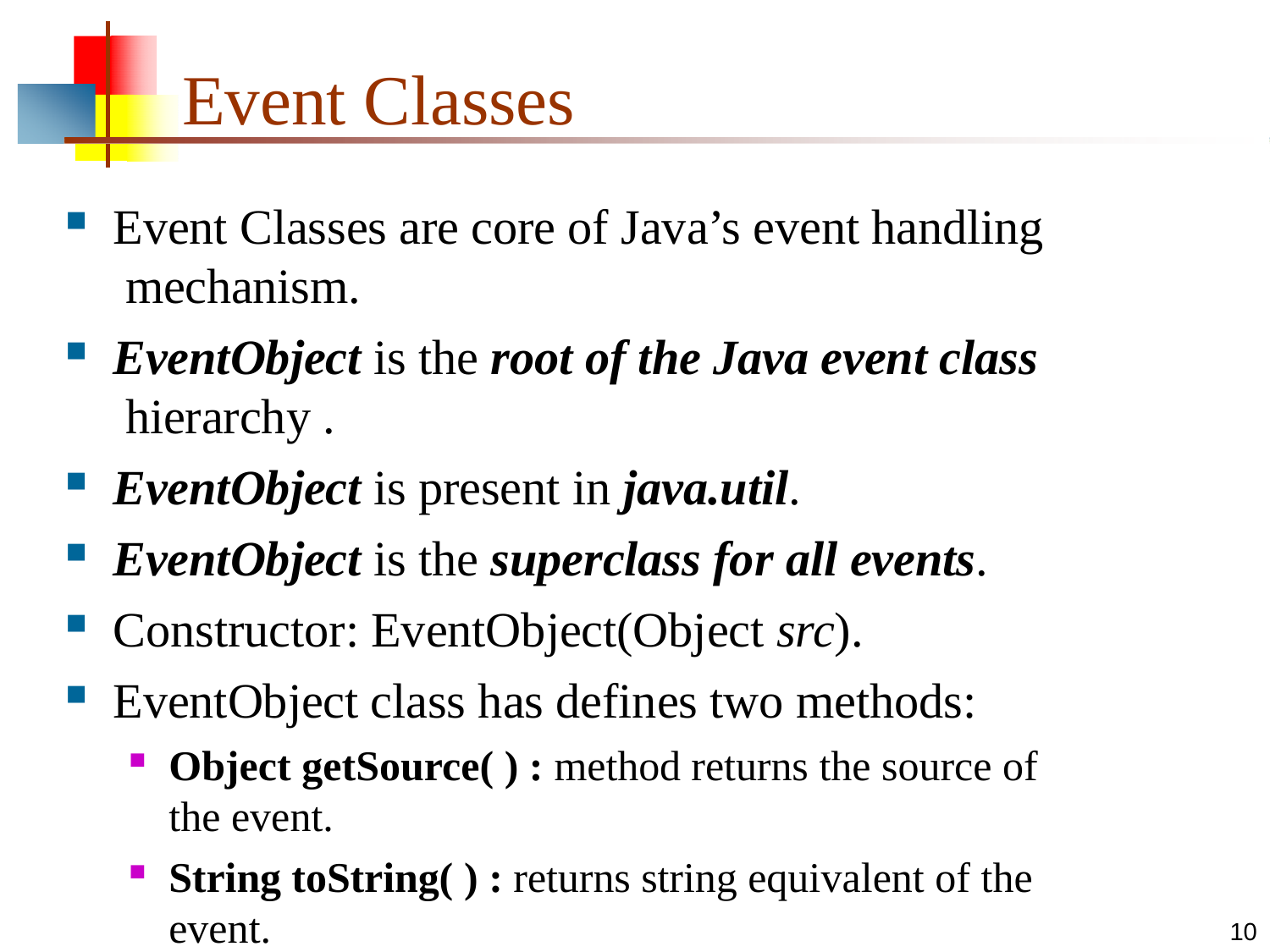

# Event Classes

Event Classes are core of Java’s event handling  mechanism.
EventObject is the root of the Java event class  hierarchy .
EventObject is present in java.util.
EventObject is the superclass for all events.
Constructor: EventObject(Object src).
EventObject class has defines two methods:
Object getSource( ) : method returns the source of the event.
String toString( ) : returns string equivalent of the event.
10